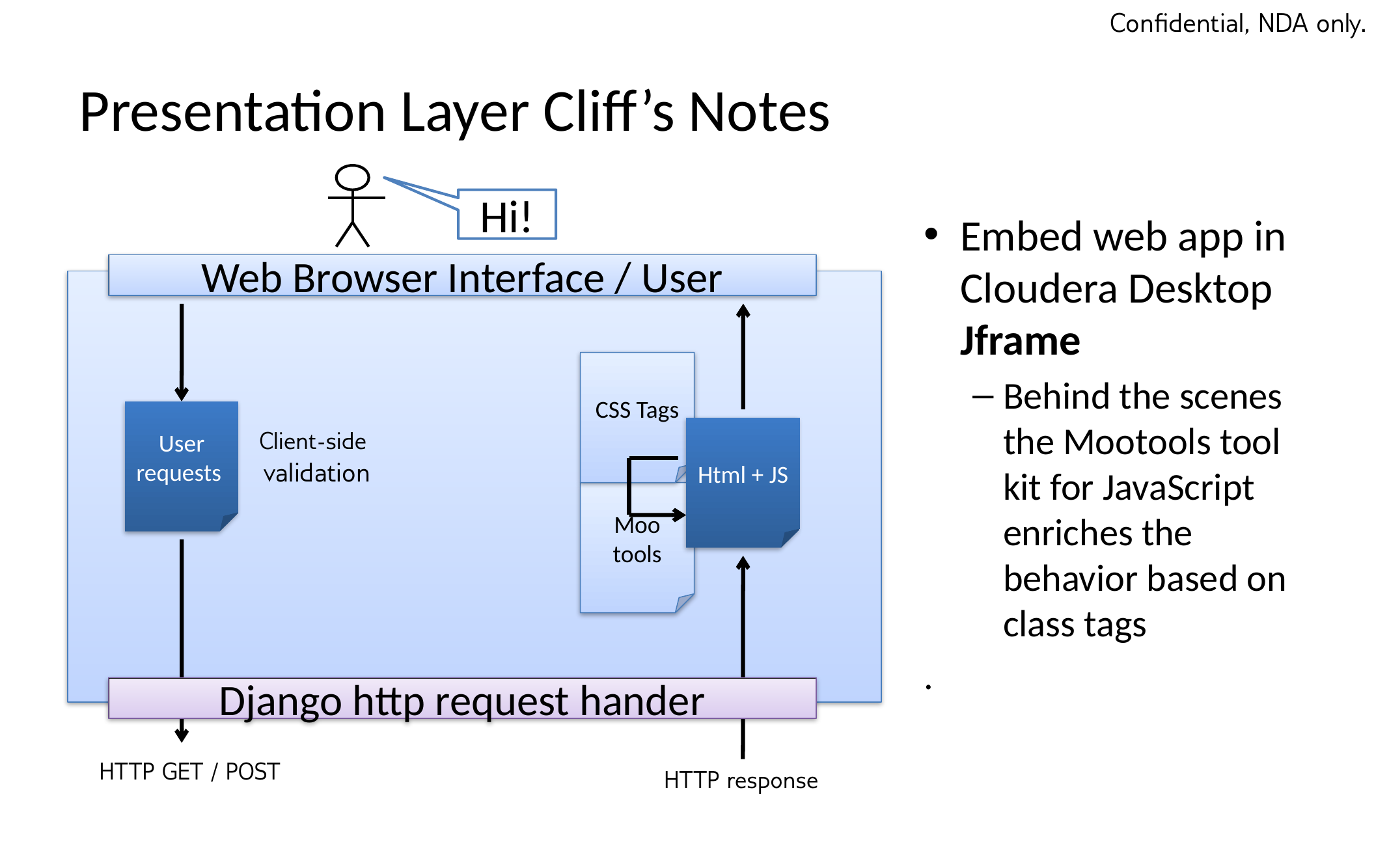

# Presentation Layer Cliff’s Notes

Hi!
Embed web app in Cloudera Desktop Jframe
Behind the scenes the Mootools tool kit for JavaScript enriches the behavior based on class tags
.

Web Browser Interface / User

CSS Tags
User requests
Client-side
validation
Html + JS
Moo tools
Django http request hander
HTTP GET / POST
HTTP response